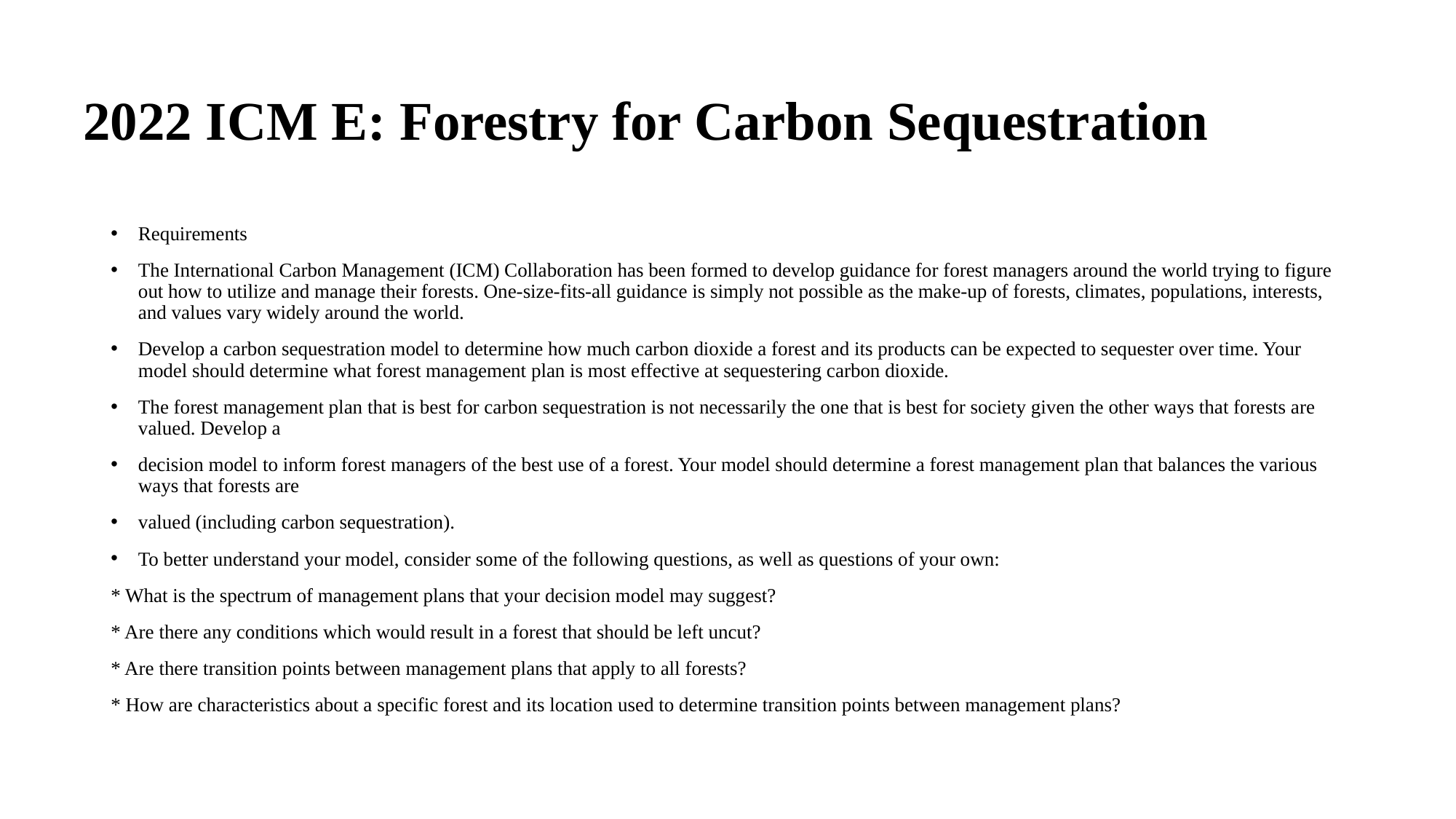

# 2022 ICM E: Forestry for Carbon Sequestration
Requirements
The International Carbon Management (ICM) Collaboration has been formed to develop guidance for forest managers around the world trying to figure out how to utilize and manage their forests. One-size-fits-all guidance is simply not possible as the make-up of forests, climates, populations, interests, and values vary widely around the world.
Develop a carbon sequestration model to determine how much carbon dioxide a forest and its products can be expected to sequester over time. Your model should determine what forest management plan is most effective at sequestering carbon dioxide.
The forest management plan that is best for carbon sequestration is not necessarily the one that is best for society given the other ways that forests are valued. Develop a
decision model to inform forest managers of the best use of a forest. Your model should determine a forest management plan that balances the various ways that forests are
valued (including carbon sequestration).
To better understand your model, consider some of the following questions, as well as questions of your own:
* What is the spectrum of management plans that your decision model may suggest?
* Are there any conditions which would result in a forest that should be left uncut?
* Are there transition points between management plans that apply to all forests?
* How are characteristics about a specific forest and its location used to determine transition points between management plans?